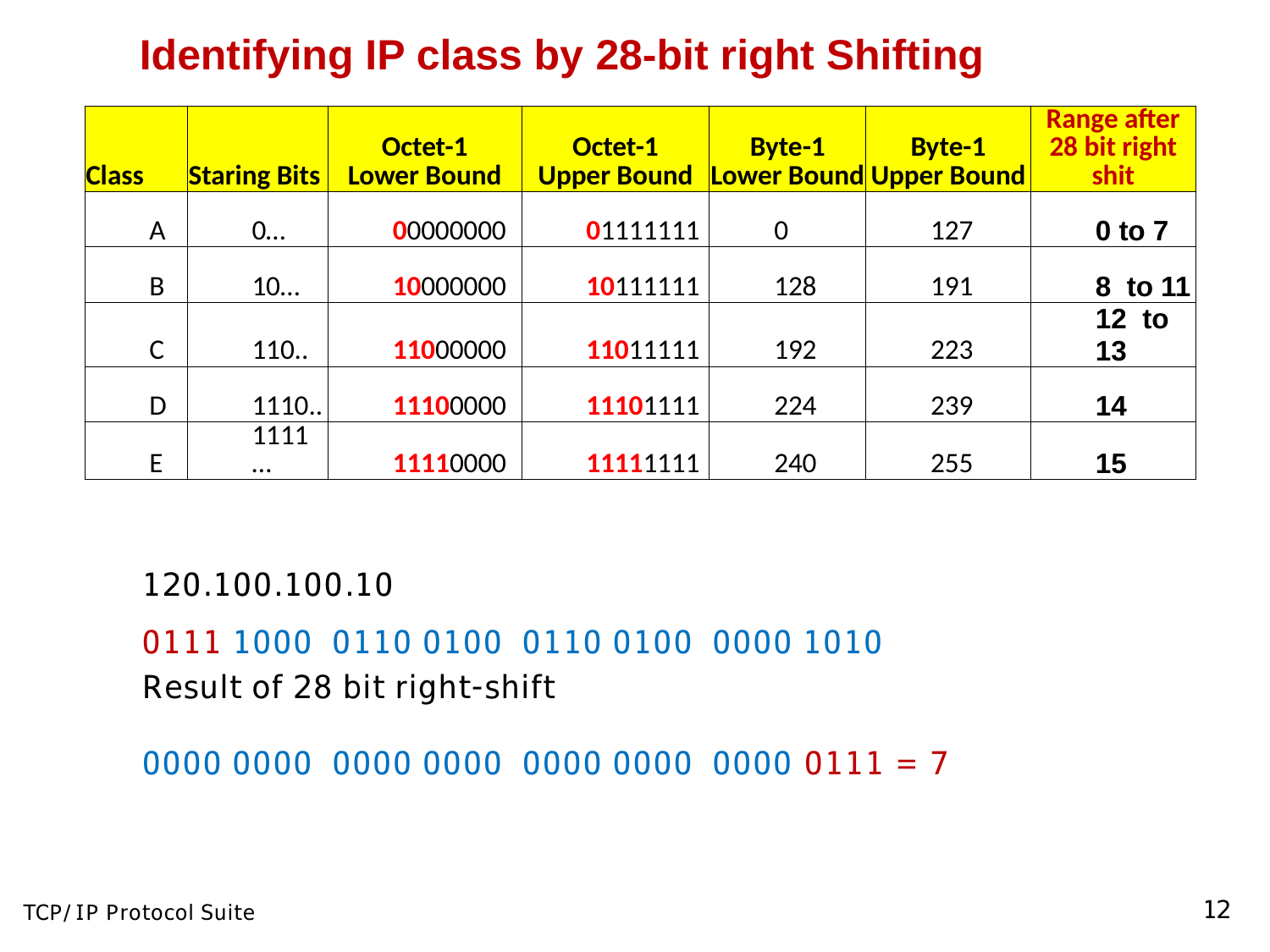

Identifying IP class by 28-bit right Shifting
| Class | Staring Bits | Octet-1 Lower Bound | Octet-1 Upper Bound | Byte-1 Lower Bound | Byte-1 Upper Bound | Range after 28 bit right shit |
| --- | --- | --- | --- | --- | --- | --- |
| A | 0… | 00000000 | 01111111 | 0 | 127 | 0 to 7 |
| B | 10… | 10000000 | 10111111 | 128 | 191 | 8 to 11 |
| C | 110.. | 11000000 | 11011111 | 192 | 223 | 12 to 13 |
| D | 1110.. | 11100000 | 11101111 | 224 | 239 | 14 |
| E | 1111… | 11110000 | 11111111 | 240 | 255 | 15 |
120.100.100.10
0111 1000  0110 0100  0110 0100  0000 1010
Result of 28 bit right-shift

0000 0000  0000 0000  0000 0000  0000 0111 = 7
12
TCP/IP Protocol Suite